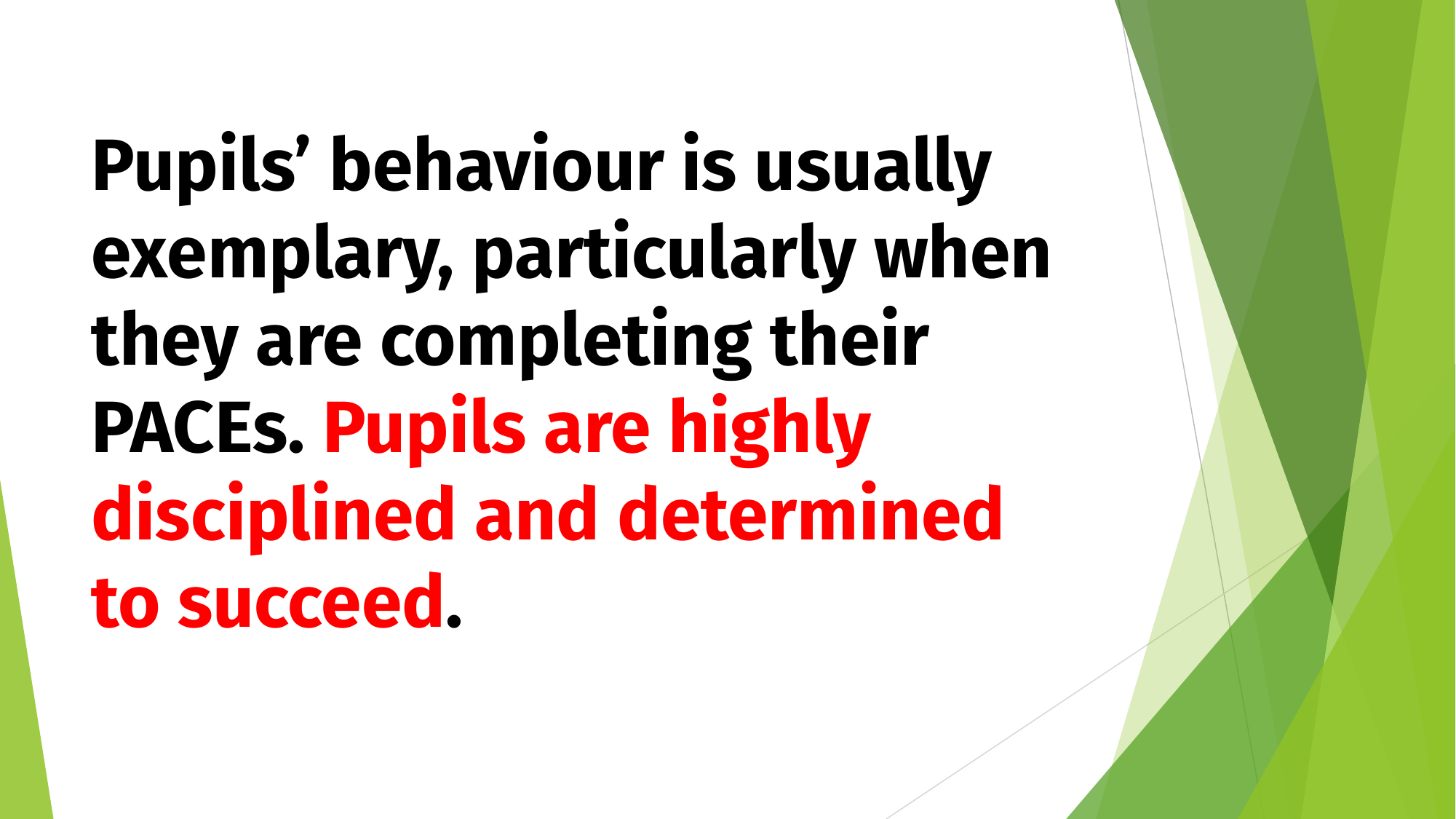

Pupils’ behaviour is usually exemplary, particularly when they are completing their PACEs. Pupils are highly disciplined and determined to succeed.